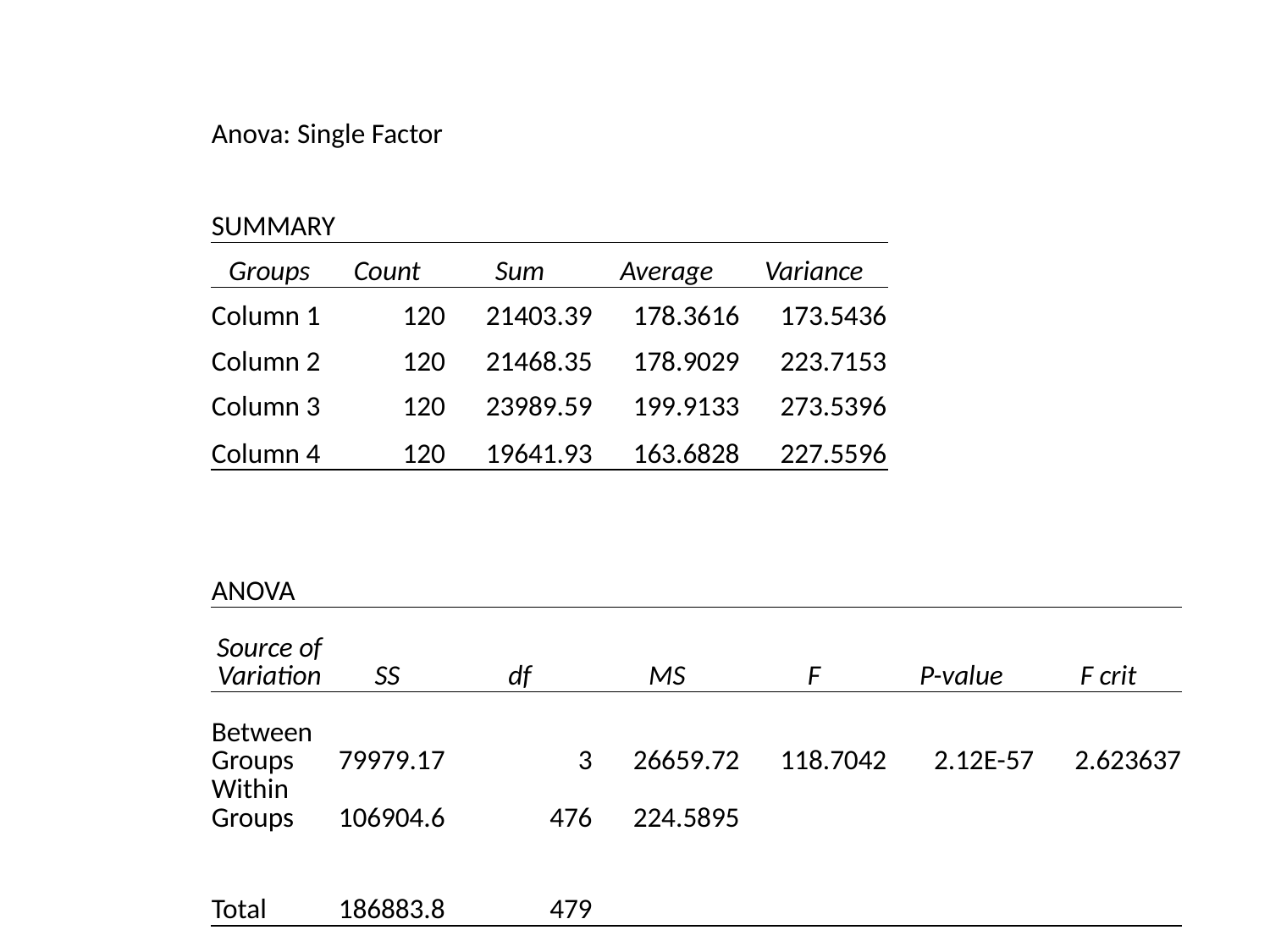

#
|  | Anova: Single Factor |  |  |  |  |  |  |
| --- | --- | --- | --- | --- | --- | --- | --- |
|  |  |  |  |  |  |  |  |
|  | SUMMARY |  |  |  |  |  |  |
|  | Groups | Count | Sum | Average | Variance |  |  |
|  | Column 1 | 120 | 21403.39 | 178.3616 | 173.5436 |  |  |
|  | Column 2 | 120 | 21468.35 | 178.9029 | 223.7153 |  |  |
|  | Column 3 | 120 | 23989.59 | 199.9133 | 273.5396 |  |  |
|  | Column 4 | 120 | 19641.93 | 163.6828 | 227.5596 |  |  |
|  |  |  |  |  |  |  |  |
|  |  |  |  |  |  |  |  |
|  | ANOVA |  |  |  |  |  |  |
|  | Source of Variation | SS | df | MS | F | P-value | F crit |
|  | Between Groups | 79979.17 | 3 | 26659.72 | 118.7042 | 2.12E-57 | 2.623637 |
|  | Within Groups | 106904.6 | 476 | 224.5895 |  |  |  |
|  |  |  |  |  |  |  |  |
|  | Total | 186883.8 | 479 |  |  |  |  |